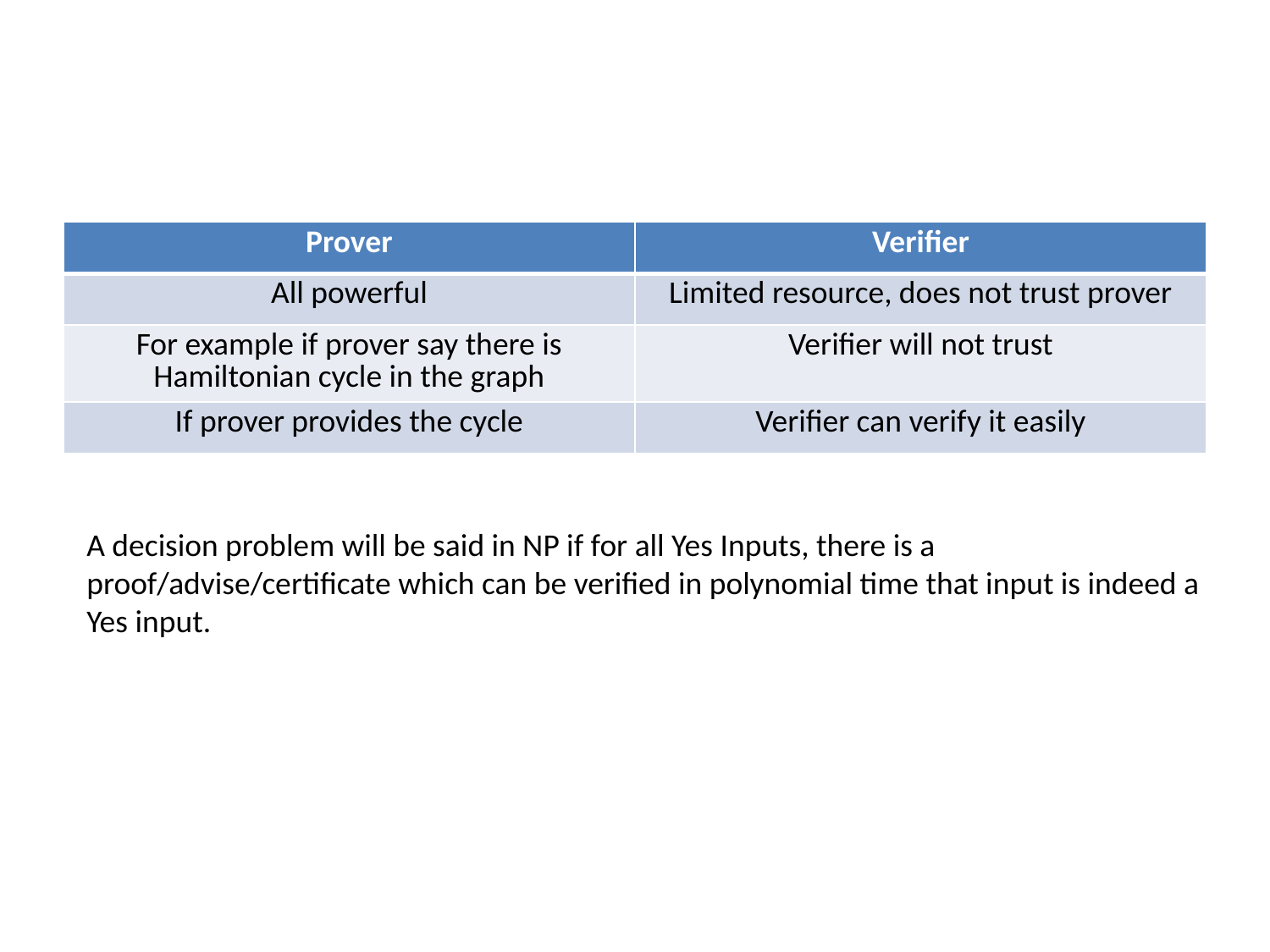

#
| Prover | Verifier |
| --- | --- |
| All powerful | Limited resource, does not trust prover |
| For example if prover say there is Hamiltonian cycle in the graph | Verifier will not trust |
| If prover provides the cycle | Verifier can verify it easily |
A decision problem will be said in NP if for all Yes Inputs, there is a proof/advise/certificate which can be verified in polynomial time that input is indeed a Yes input.